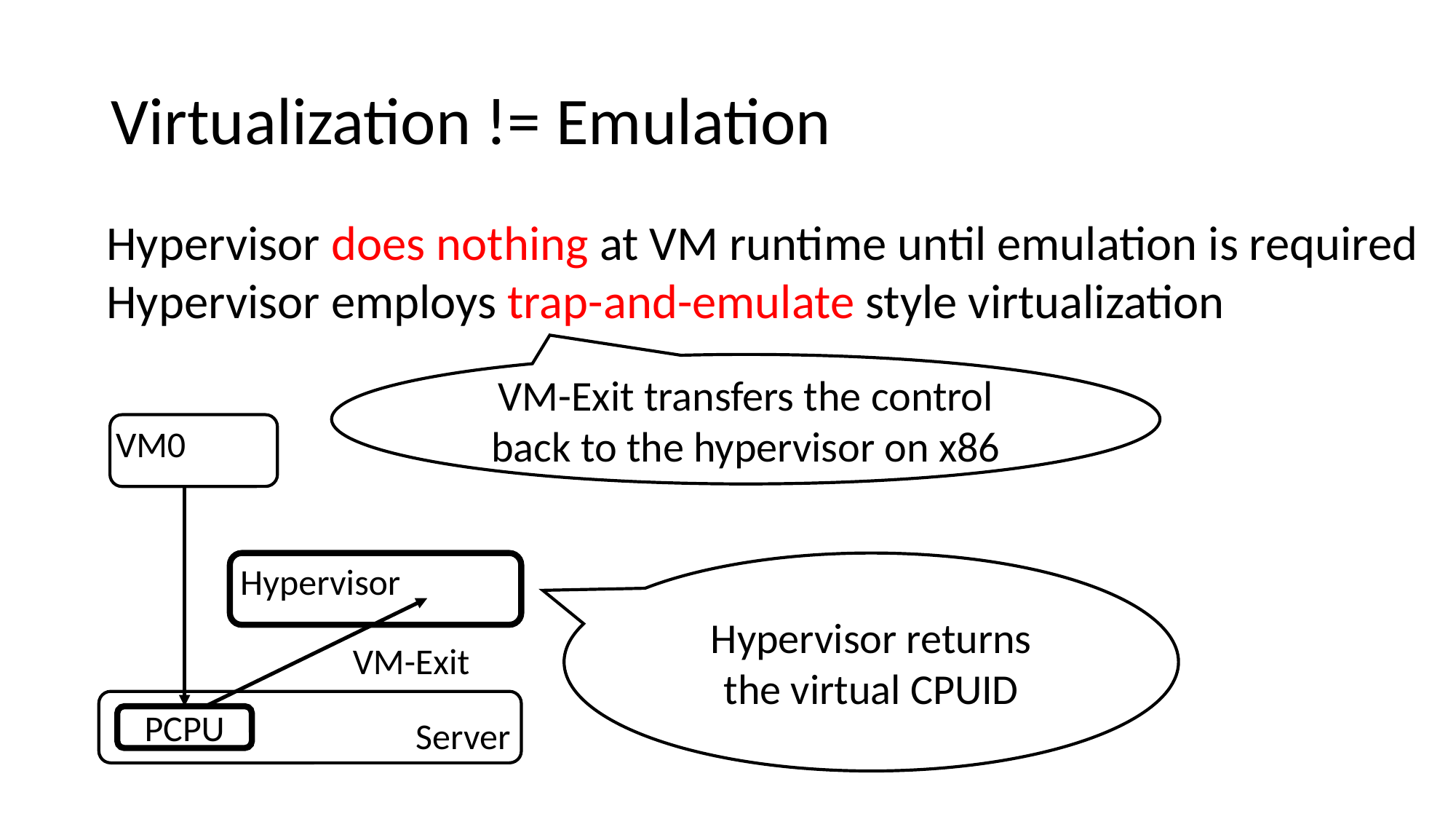

# Virtualization != Emulation
Hypervisor does nothing at VM runtime until emulation is required
Hypervisor employs trap-and-emulate style virtualization
VM-Exit transfers the control back to the hypervisor on x86

VM0

Hypervisor
Hypervisor returns
the virtual CPUID
VM-Exit

PCPU
Server